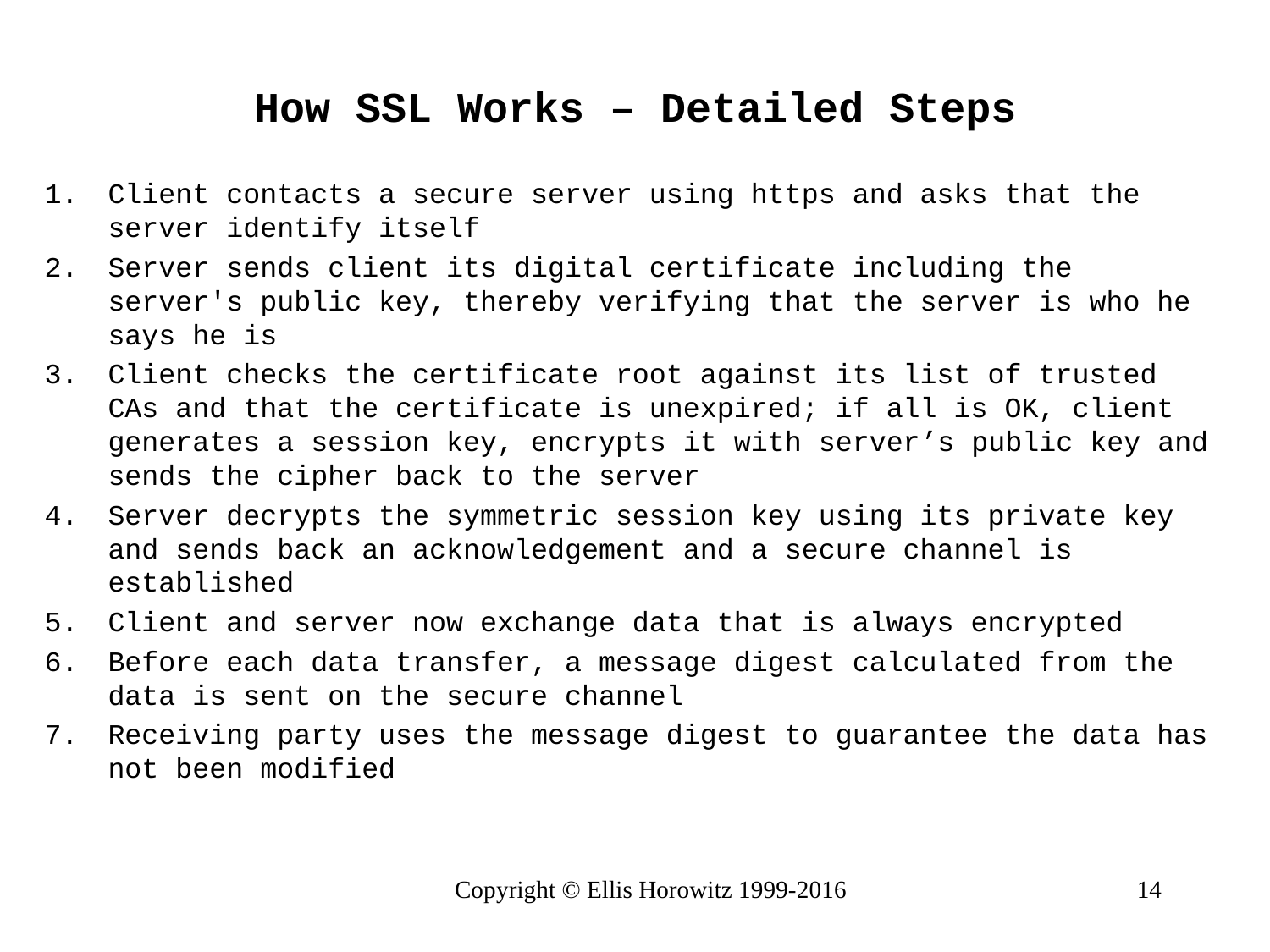

# How SSL Works – Detailed Steps
Client contacts a secure server using https and asks that the server identify itself
Server sends client its digital certificate including the server's public key, thereby verifying that the server is who he says he is
Client checks the certificate root against its list of trusted CAs and that the certificate is unexpired; if all is OK, client generates a session key, encrypts it with server’s public key and sends the cipher back to the server
Server decrypts the symmetric session key using its private key and sends back an acknowledgement and a secure channel is established
Client and server now exchange data that is always encrypted
Before each data transfer, a message digest calculated from the data is sent on the secure channel
Receiving party uses the message digest to guarantee the data has not been modified

Copyright © Ellis Horowitz 1999-2016
14